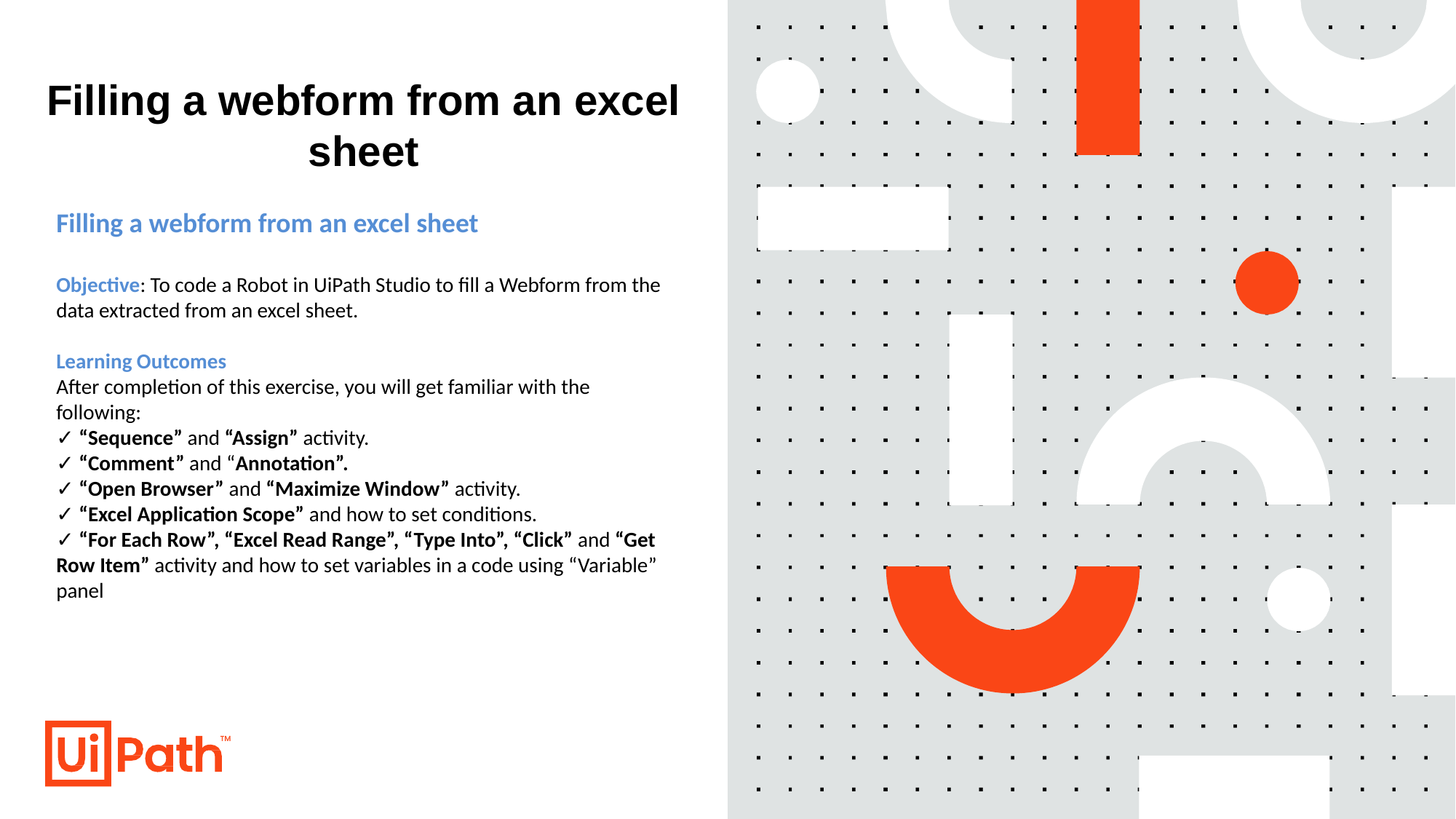

# Filling a webform from an excel sheet
Filling a webform from an excel sheet

Objective: To code a Robot in UiPath Studio to fill a Webform from the data extracted from an excel sheet.

Learning Outcomes
After completion of this exercise, you will get familiar with the following:
✓ “Sequence” and “Assign” activity.
✓ “Comment” and “Annotation”.
✓ “Open Browser” and “Maximize Window” activity.
✓ “Excel Application Scope” and how to set conditions.
✓ “For Each Row”, “Excel Read Range”, “Type Into”, “Click” and “Get Row Item” activity and how to set variables in a code using “Variable” panel